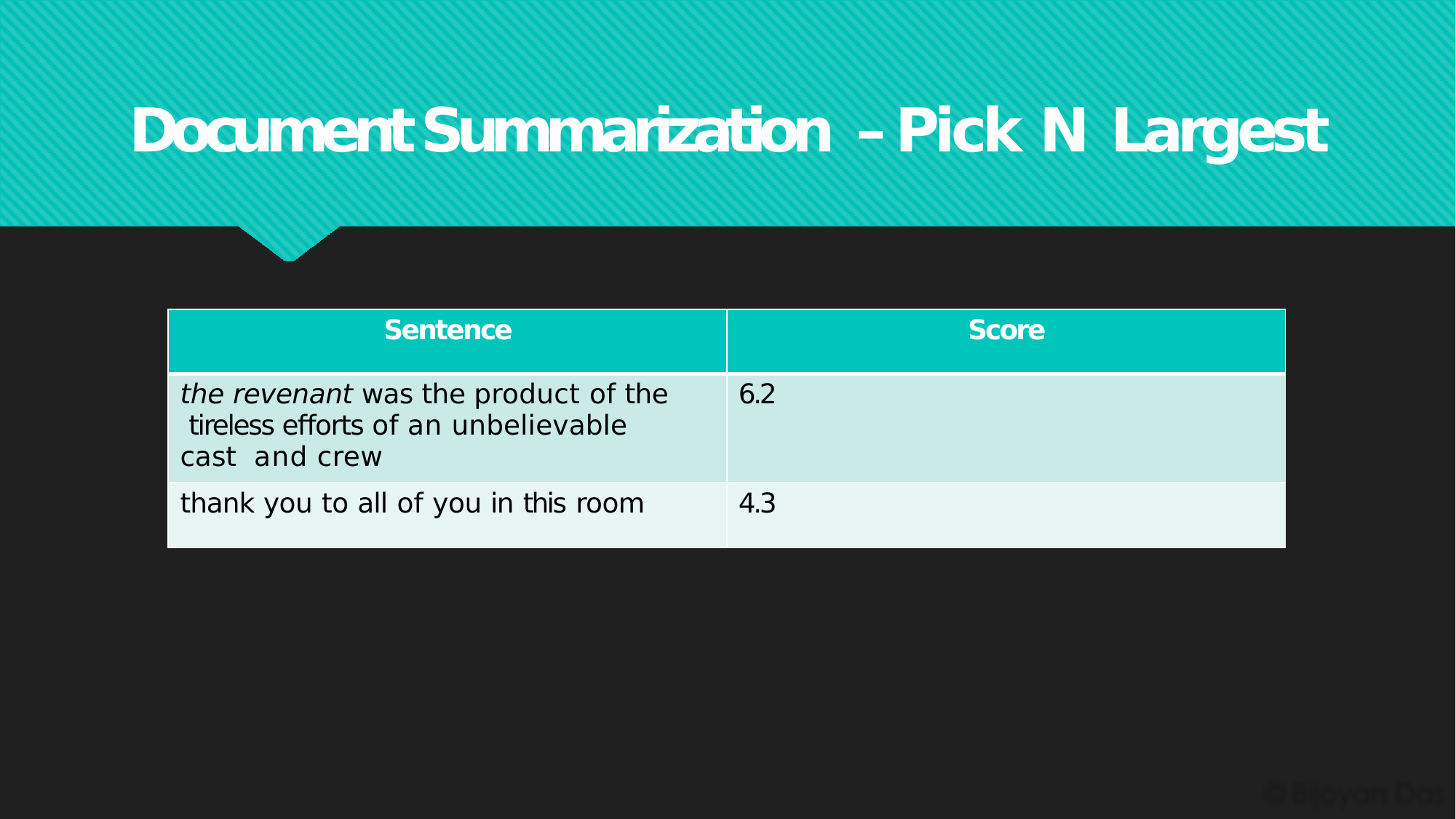

# Document Summarization – Pick N Largest
| Sentence | Score |
| --- | --- |
| the revenant was the product of the tireless efforts of an unbelievable cast and crew | 6.2 |
| thank you to all of you in this room | 4.3 |